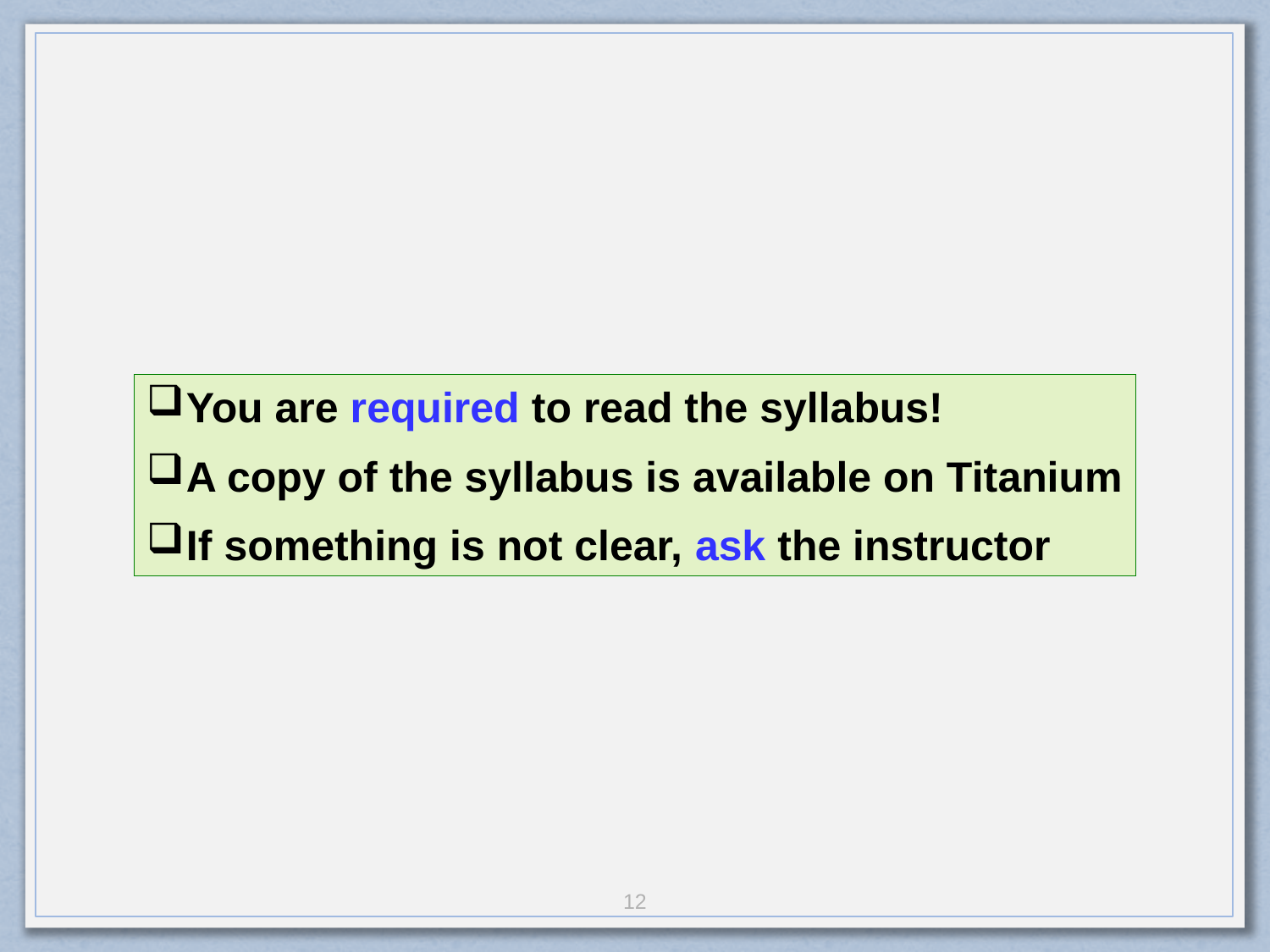

You are required to read the syllabus!

A copy of the syllabus is available on Titanium

If something is not clear, ask the instructor
12